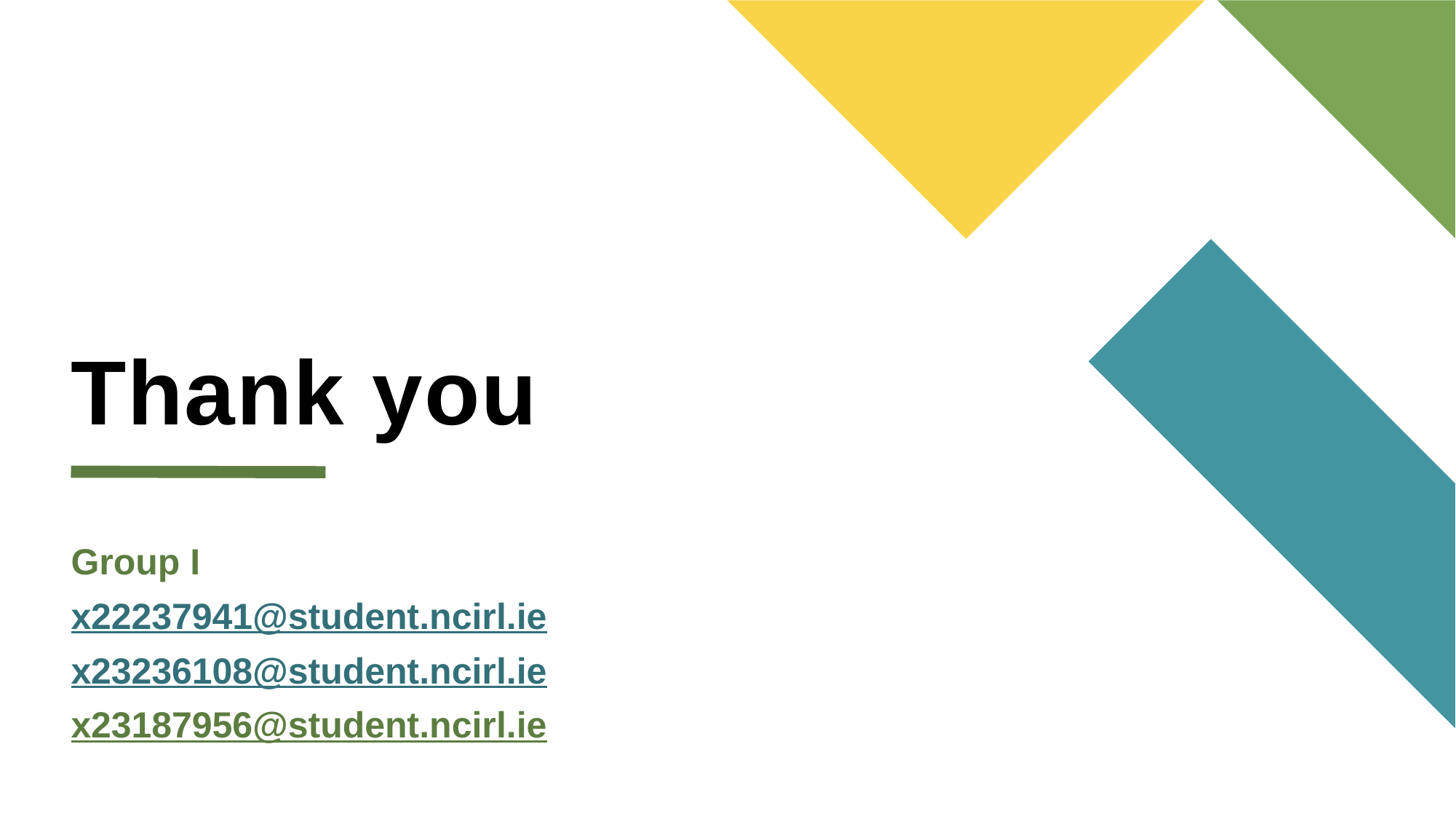

# Thank you
Group I
x22237941@student.ncirl.ie
x23236108@student.ncirl.ie
x23187956@student.ncirl.ie